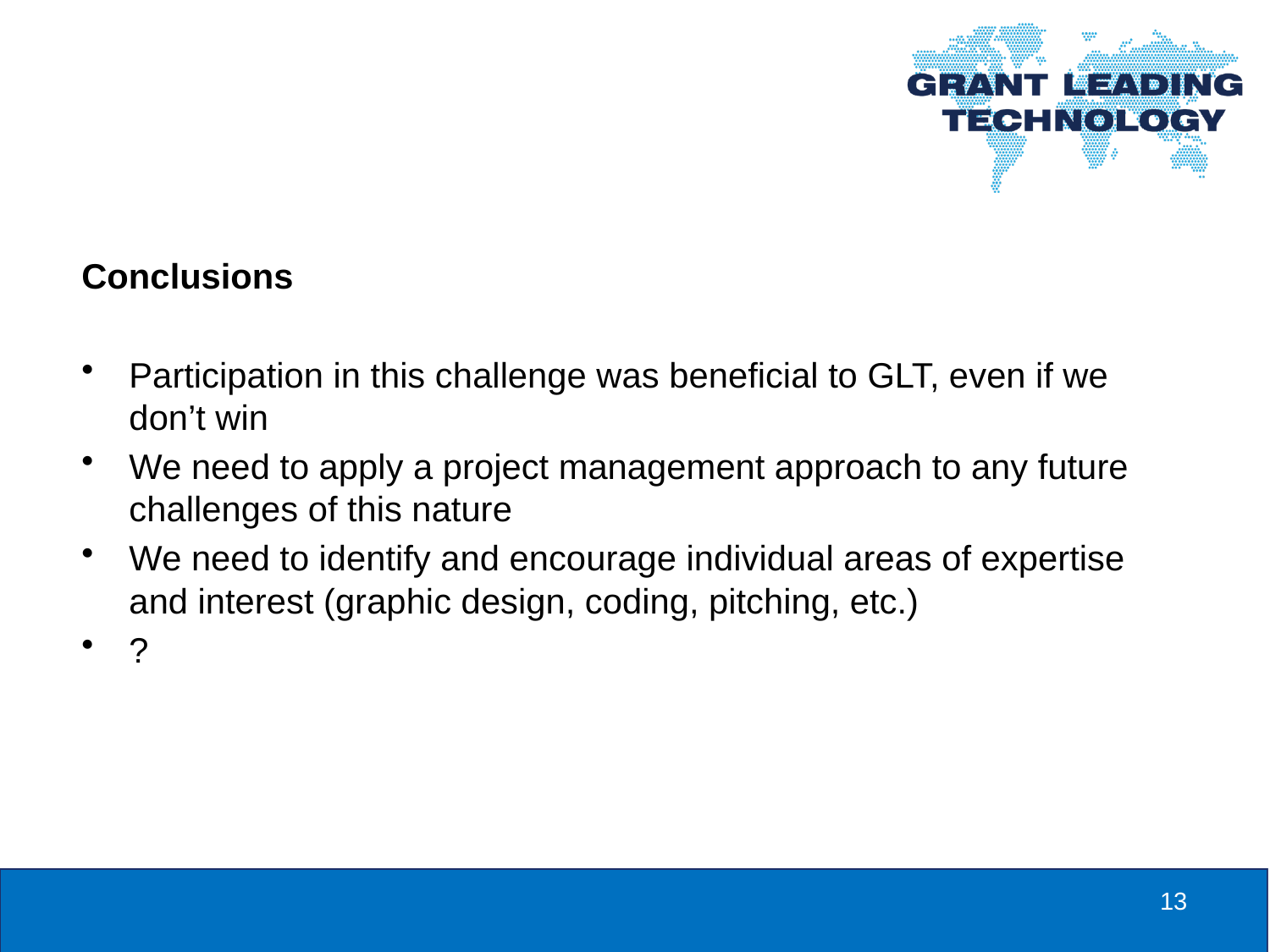

Conclusions

Participation in this challenge was beneficial to GLT, even if we don’t win
We need to apply a project management approach to any future challenges of this nature
We need to identify and encourage individual areas of expertise and interest (graphic design, coding, pitching, etc.)
?